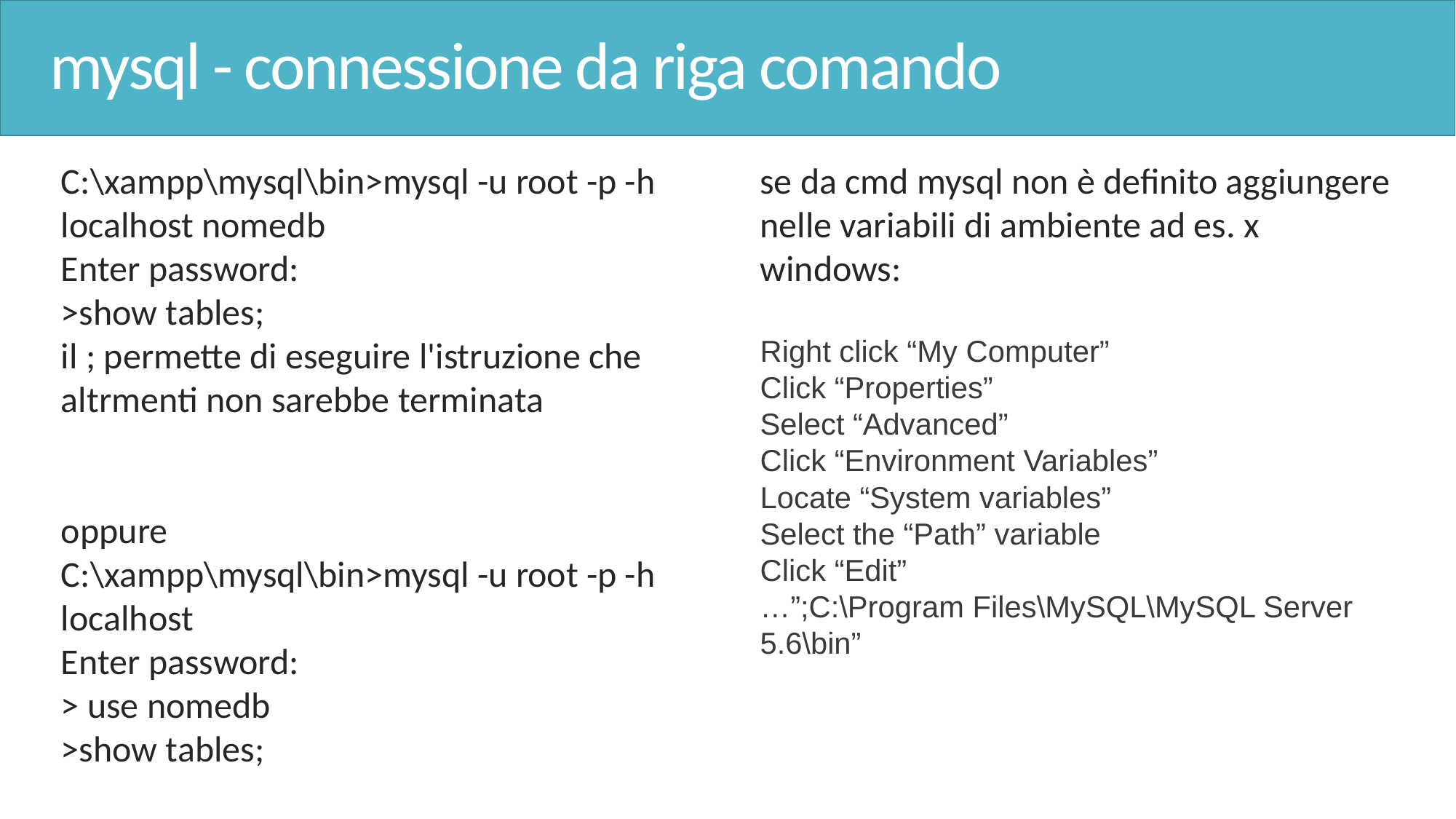

# mysql - connessione da riga comando
C:\xampp\mysql\bin>mysql -u root -p -h localhost nomedb
Enter password:
>show tables;
il ; permette di eseguire l'istruzione che altrmenti non sarebbe terminata

oppure
C:\xampp\mysql\bin>mysql -u root -p -h localhost
Enter password:
> use nomedb
>show tables;
se da cmd mysql non è definito aggiungere nelle variabili di ambiente ad es. x windows:

Right click “My Computer”
Click “Properties”
Select “Advanced”
Click “Environment Variables”
Locate “System variables”
Select the “Path” variable
Click “Edit”
…”;C:\Program Files\MySQL\MySQL Server 5.6\bin”